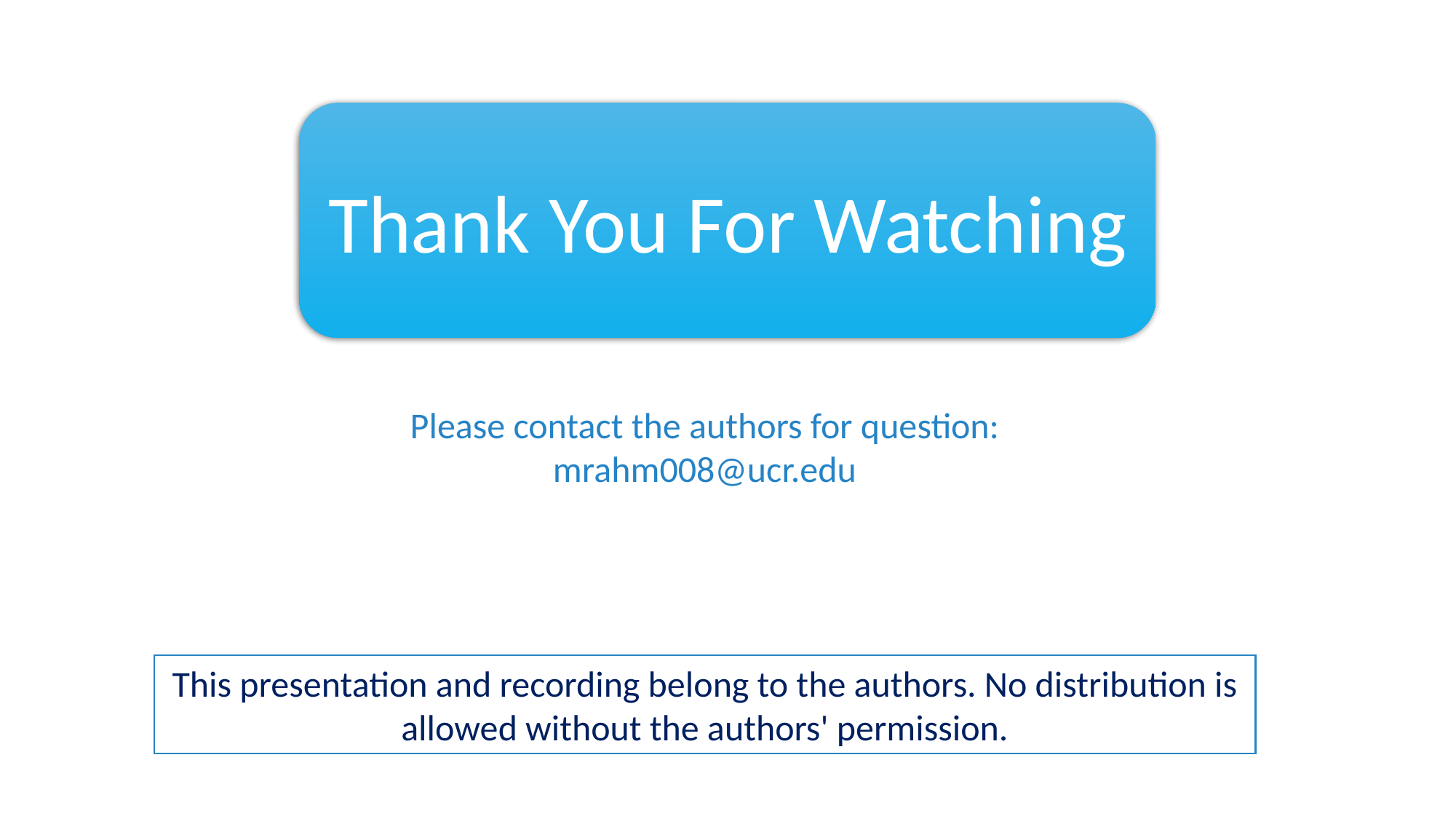

Thank You For Watching
Please contact the authors for question:
mrahm008@ucr.edu
This presentation and recording belong to the authors. No distribution is allowed without the authors' permission.